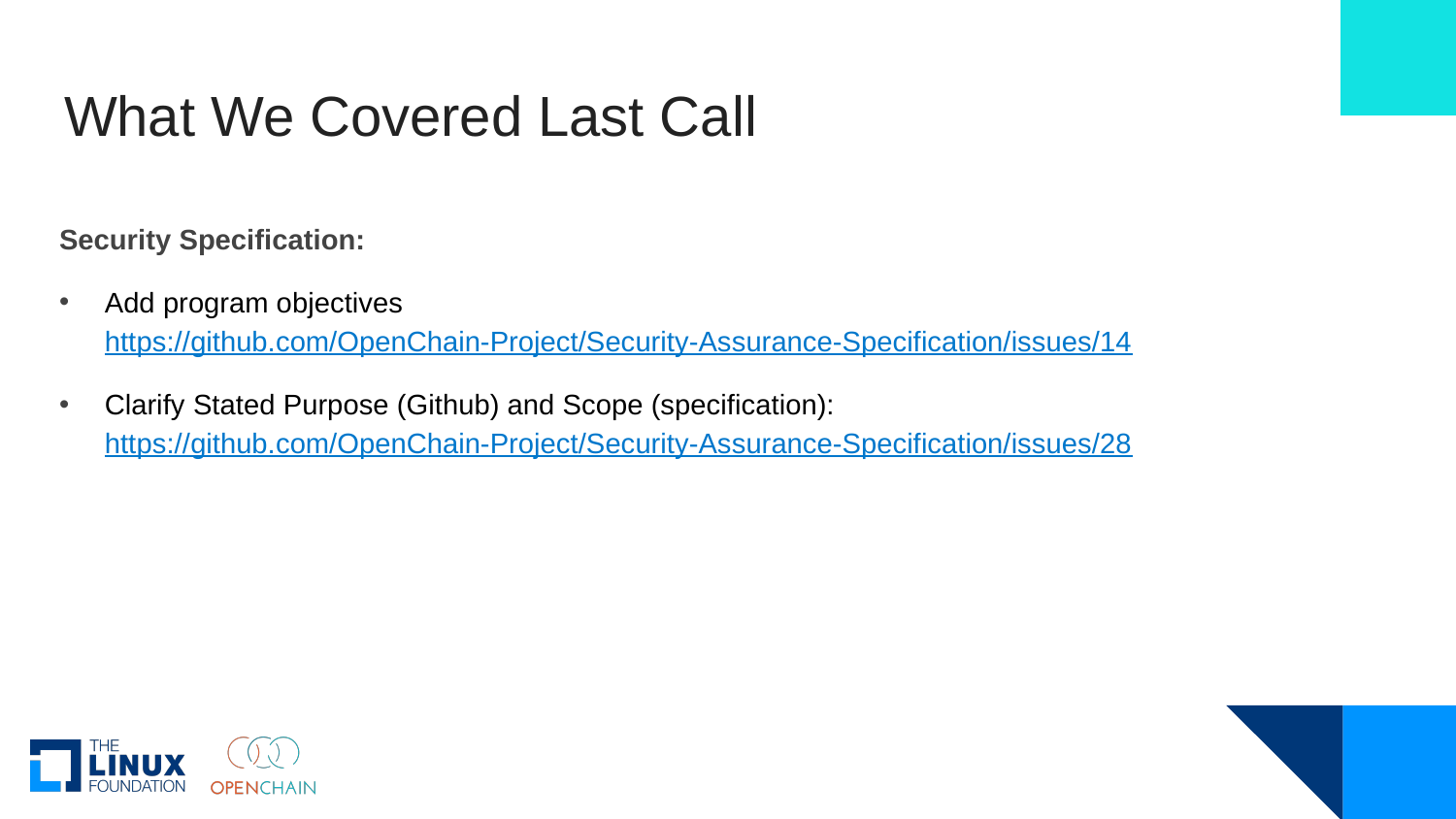

# What We Covered Last Call
Security Specification:
Add program objectives
https://github.com/OpenChain-Project/Security-Assurance-Specification/issues/14
Clarify Stated Purpose (Github) and Scope (specification):
https://github.com/OpenChain-Project/Security-Assurance-Specification/issues/28